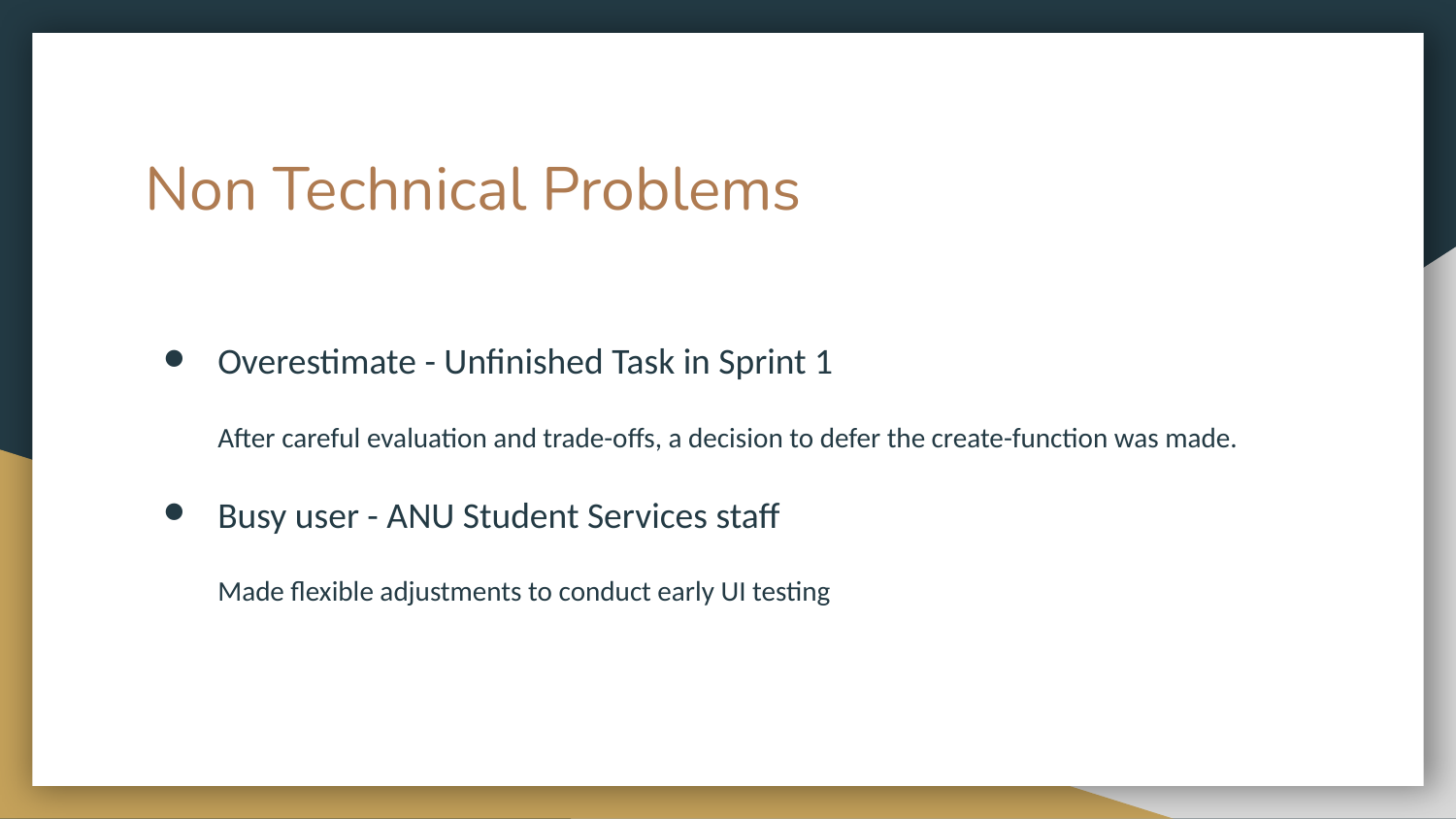

# Non Technical Problems
Overestimate - Unfinished Task in Sprint 1
After careful evaluation and trade-offs, a decision to defer the create-function was made.
Busy user - ANU Student Services staff
Made flexible adjustments to conduct early UI testing